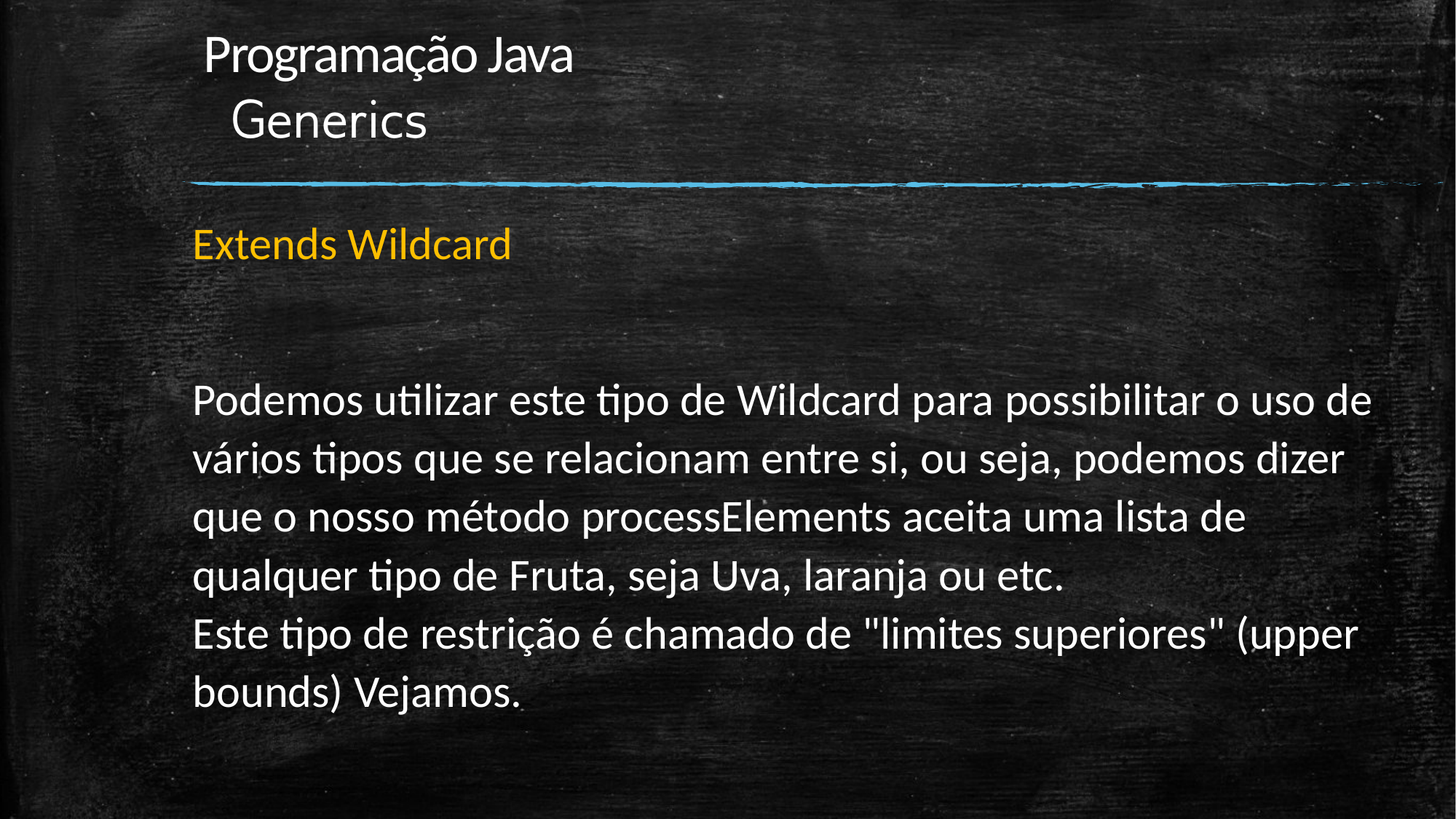

# Programação Java Generics
Extends Wildcard
Podemos utilizar este tipo de Wildcard para possibilitar o uso de vários tipos que se relacionam entre si, ou seja, podemos dizer que o nosso método processElements aceita uma lista de qualquer tipo de Fruta, seja Uva, laranja ou etc.
Este tipo de restrição é chamado de "limites superiores" (upper bounds) Vejamos.